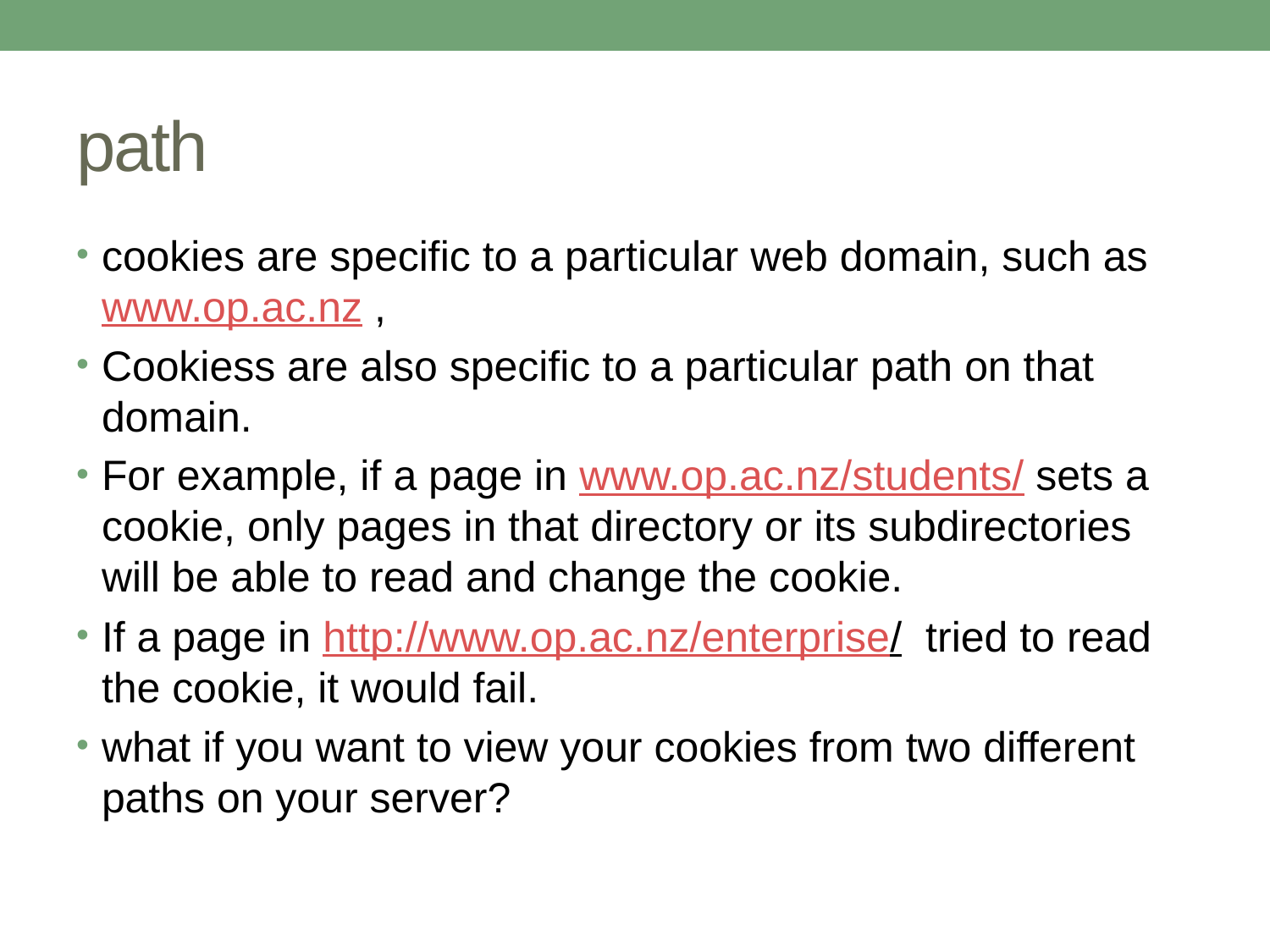

# path
cookies are specific to a particular web domain, such as www.op.ac.nz ,
Cookiess are also specific to a particular path on that domain.
For example, if a page in www.op.ac.nz/students/ sets a cookie, only pages in that directory or its subdirectories will be able to read and change the cookie.
If a page in http://www.op.ac.nz/enterprise/  tried to read the cookie, it would fail.
what if you want to view your cookies from two different paths on your server?